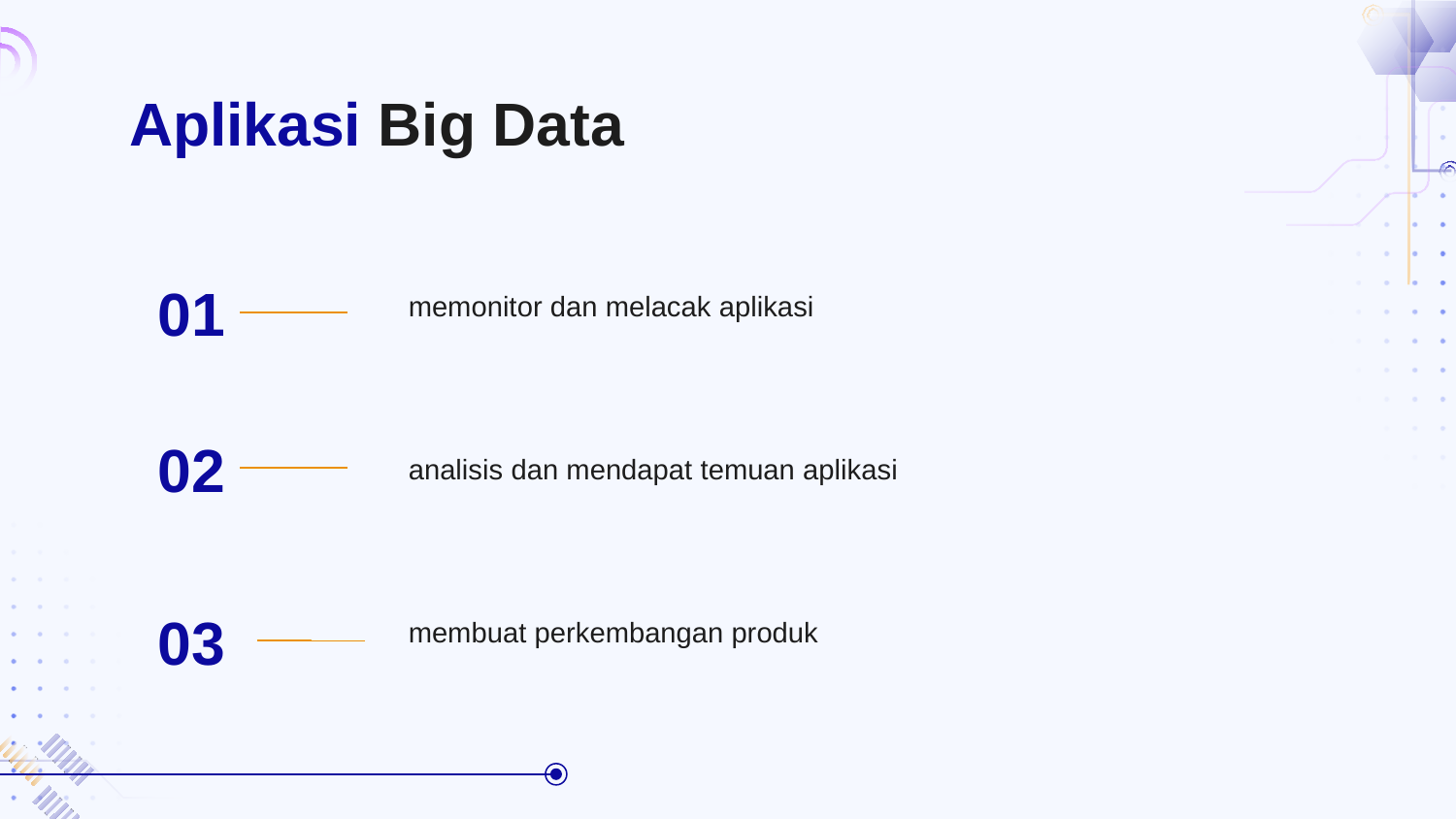

# Aplikasi Big Data
01
memonitor dan melacak aplikasi
02
analisis dan mendapat temuan aplikasi
03
membuat perkembangan produk